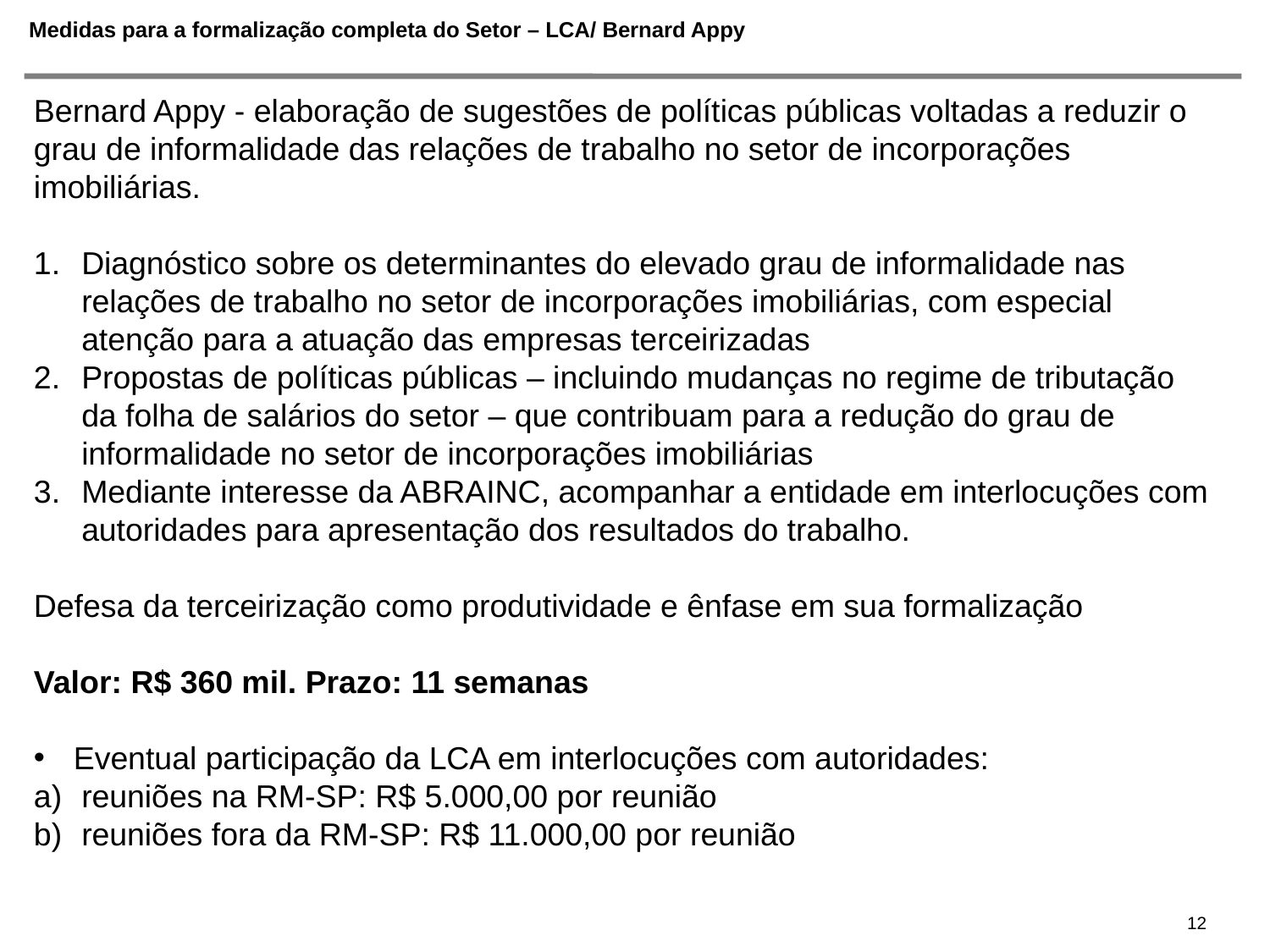

# Medidas para a formalização completa do Setor – LCA/ Bernard Appy

Bernard Appy - elaboração de sugestões de políticas públicas voltadas a reduzir o grau de informalidade das relações de trabalho no setor de incorporações imobiliárias.

Diagnóstico sobre os determinantes do elevado grau de informalidade nas relações de trabalho no setor de incorporações imobiliárias, com especial atenção para a atuação das empresas terceirizadas
Propostas de políticas públicas – incluindo mudanças no regime de tributação da folha de salários do setor – que contribuam para a redução do grau de informalidade no setor de incorporações imobiliárias
Mediante interesse da ABRAINC, acompanhar a entidade em interlocuções com autoridades para apresentação dos resultados do trabalho.

Defesa da terceirização como produtividade e ênfase em sua formalização

Valor: R$ 360 mil. Prazo: 11 semanas

Eventual participação da LCA em interlocuções com autoridades:
reuniões na RM-SP: R$ 5.000,00 por reunião
reuniões fora da RM-SP: R$ 11.000,00 por reunião

12